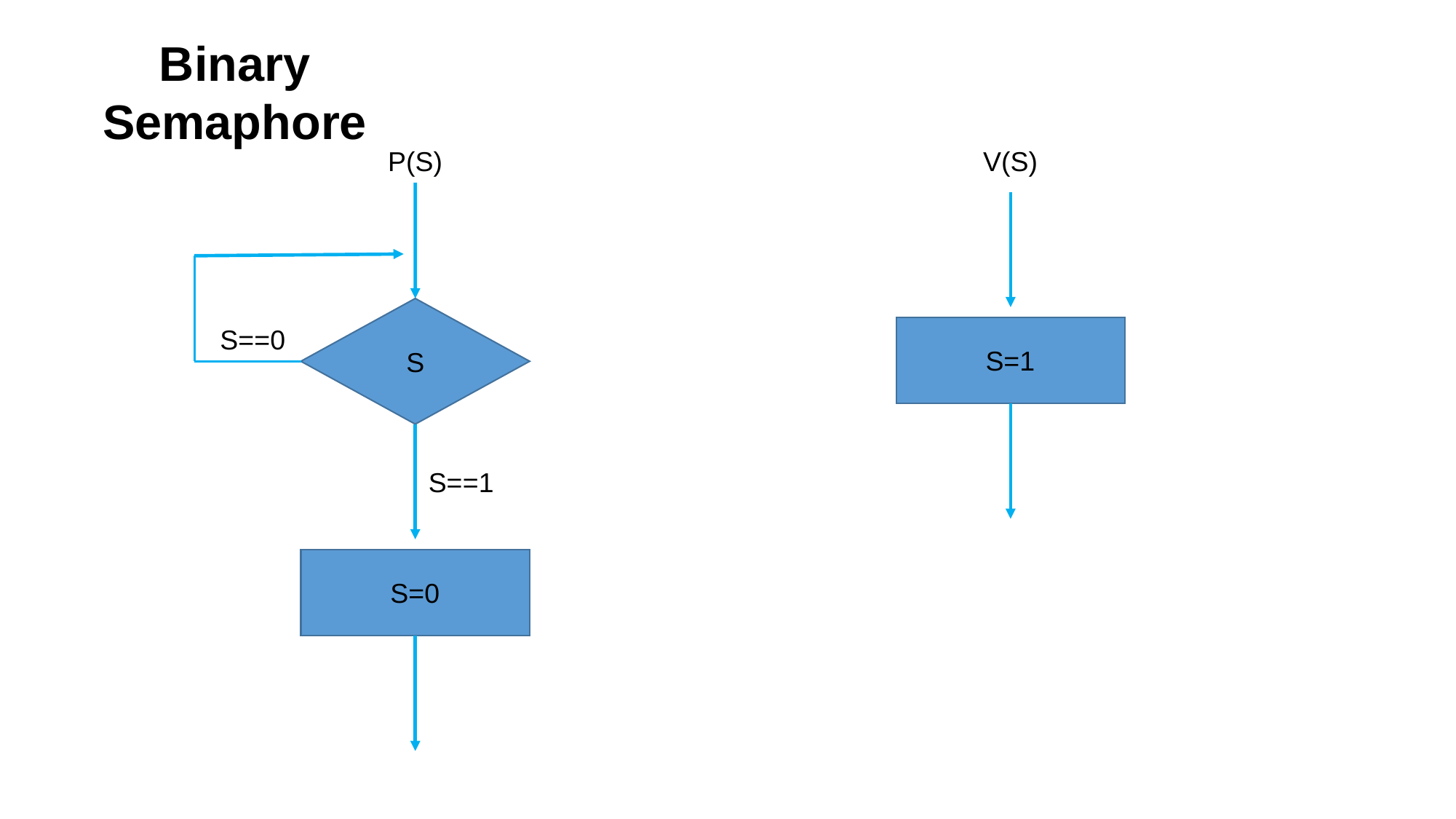

Binary Semaphore
P(S)
V(S)
S
S==0

S=1
S==1

S=0